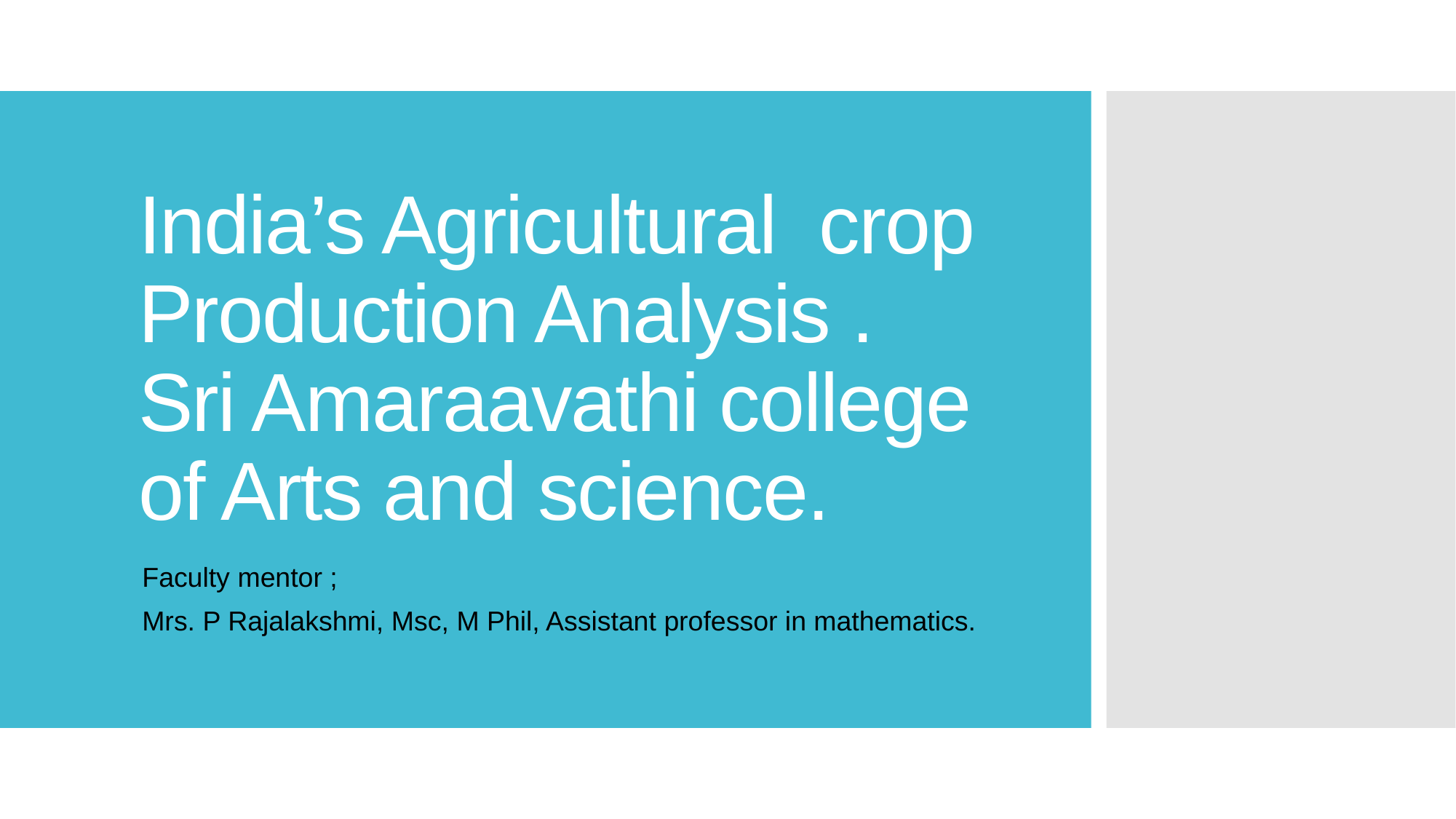

# India’s Agricultural  crop Production Analysis . Sri Amaraavathi college of Arts and science.
Faculty mentor ;
Mrs. P Rajalakshmi, Msc, M Phil, Assistant professor in mathematics.